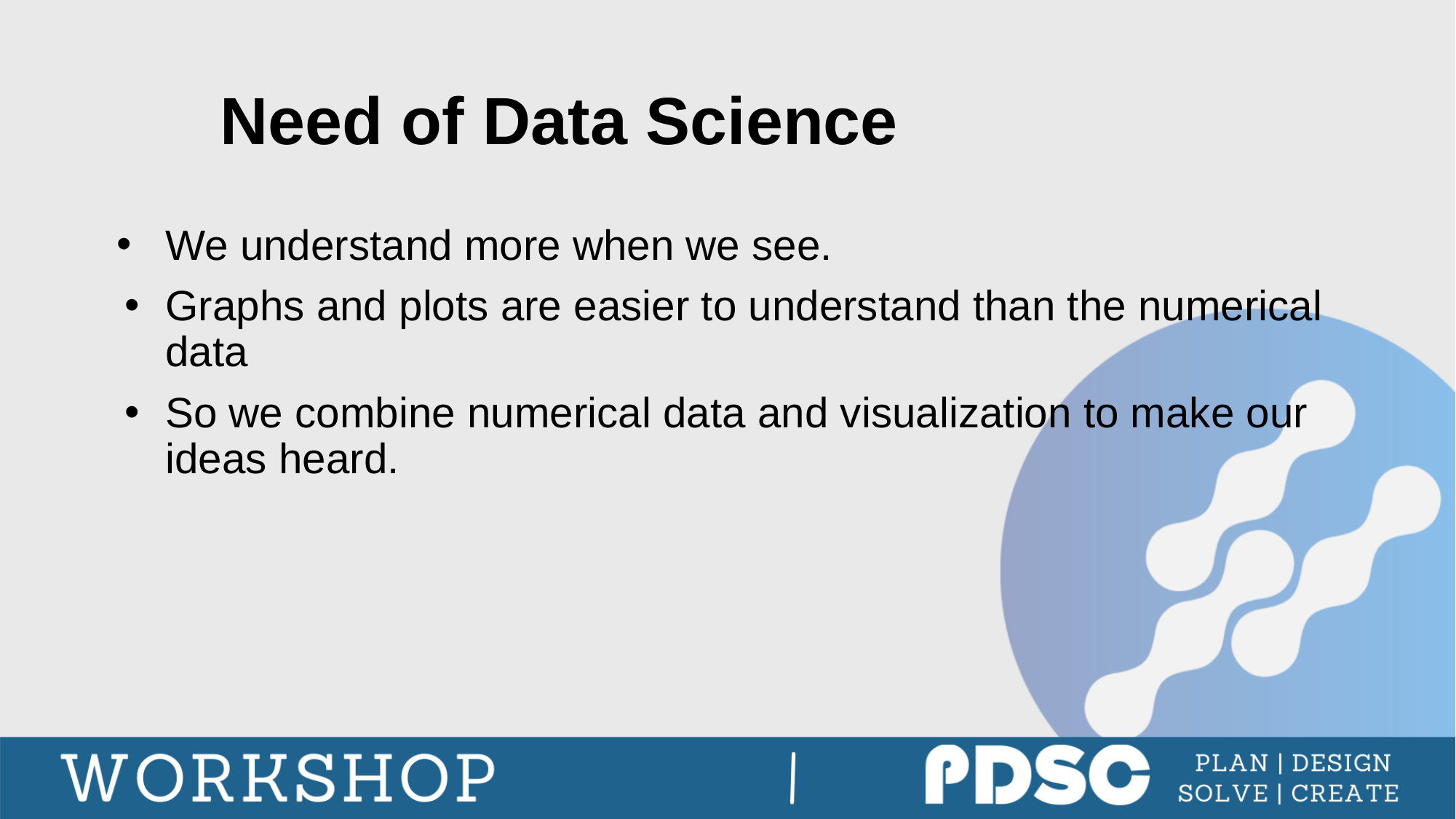

# Need of Data Science
We understand more when we see.
Graphs and plots are easier to understand than the numerical data
So we combine numerical data and visualization to make our ideas heard.